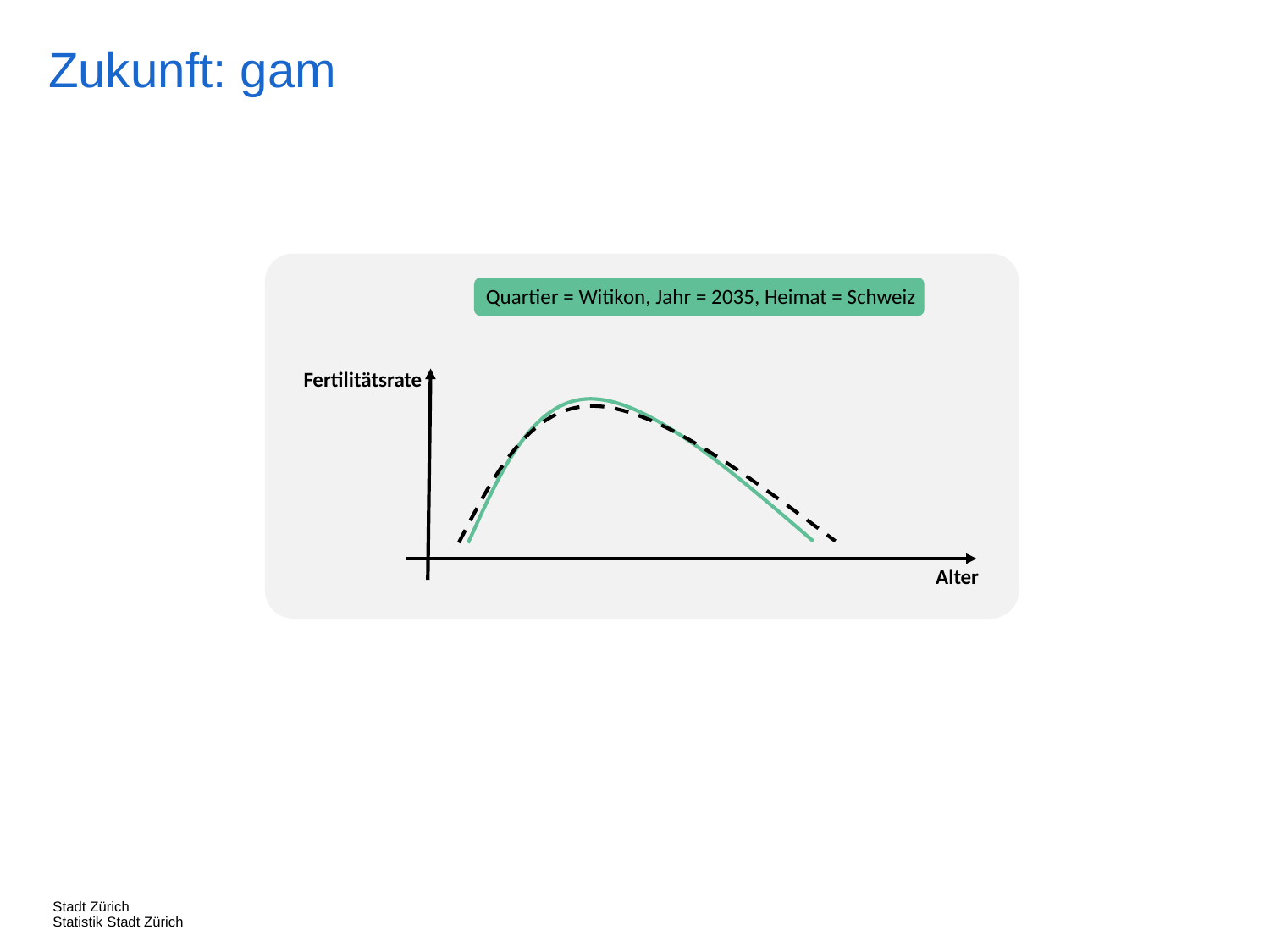

Zukunft: gam

Quartier = Witikon, Jahr = 2035, Heimat = Schweiz

Fertilitätsrate

Alter
Stadt Zürich
Statistik Stadt Zürich